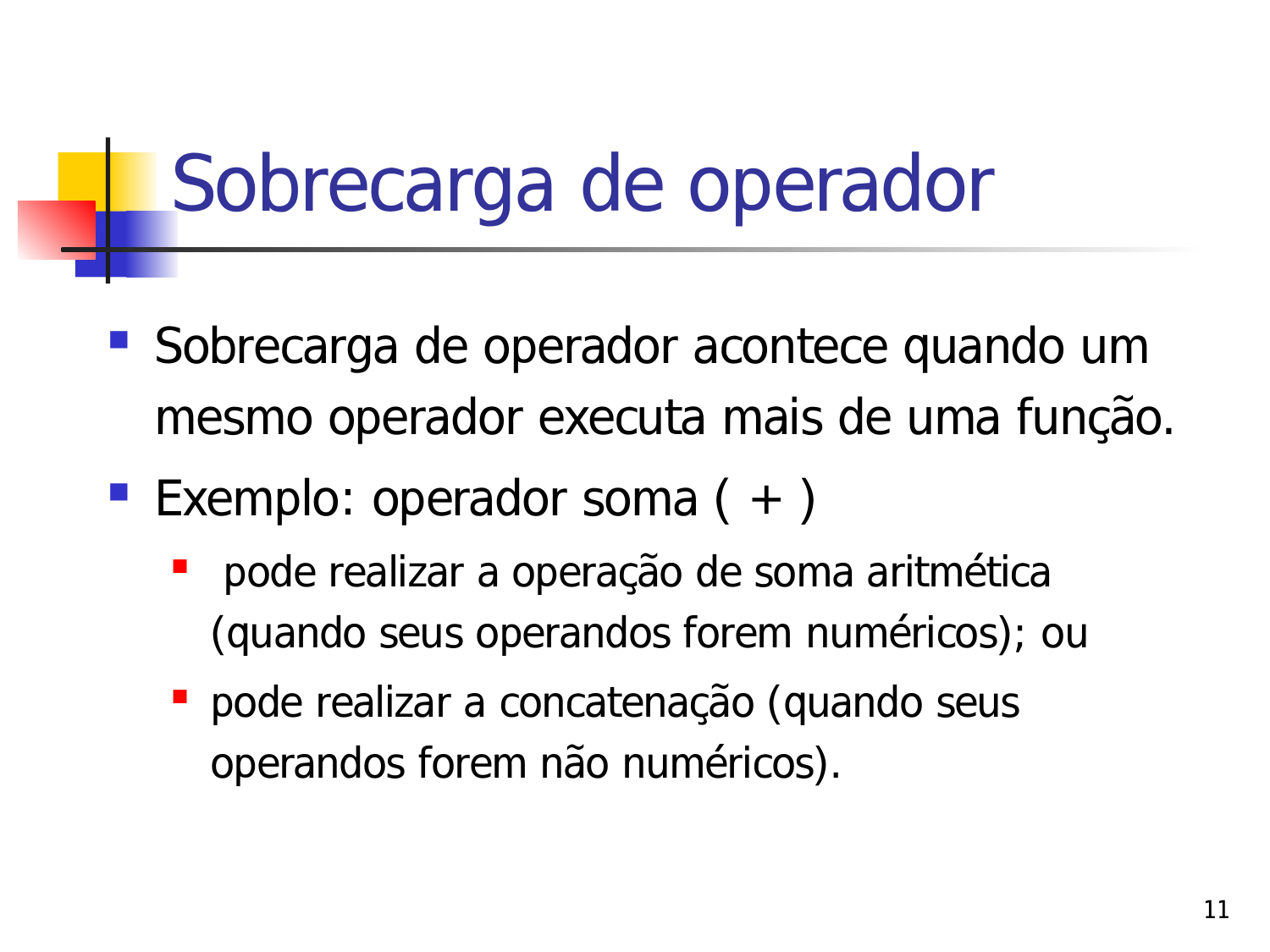

# Sobrecarga de operador
Sobrecarga de operador acontece quando um mesmo operador executa mais de uma função.
Exemplo: operador soma ( + )
 pode realizar a operação de soma aritmética (quando seus operandos forem numéricos); ou
pode realizar a concatenação (quando seus operandos forem não numéricos).
11